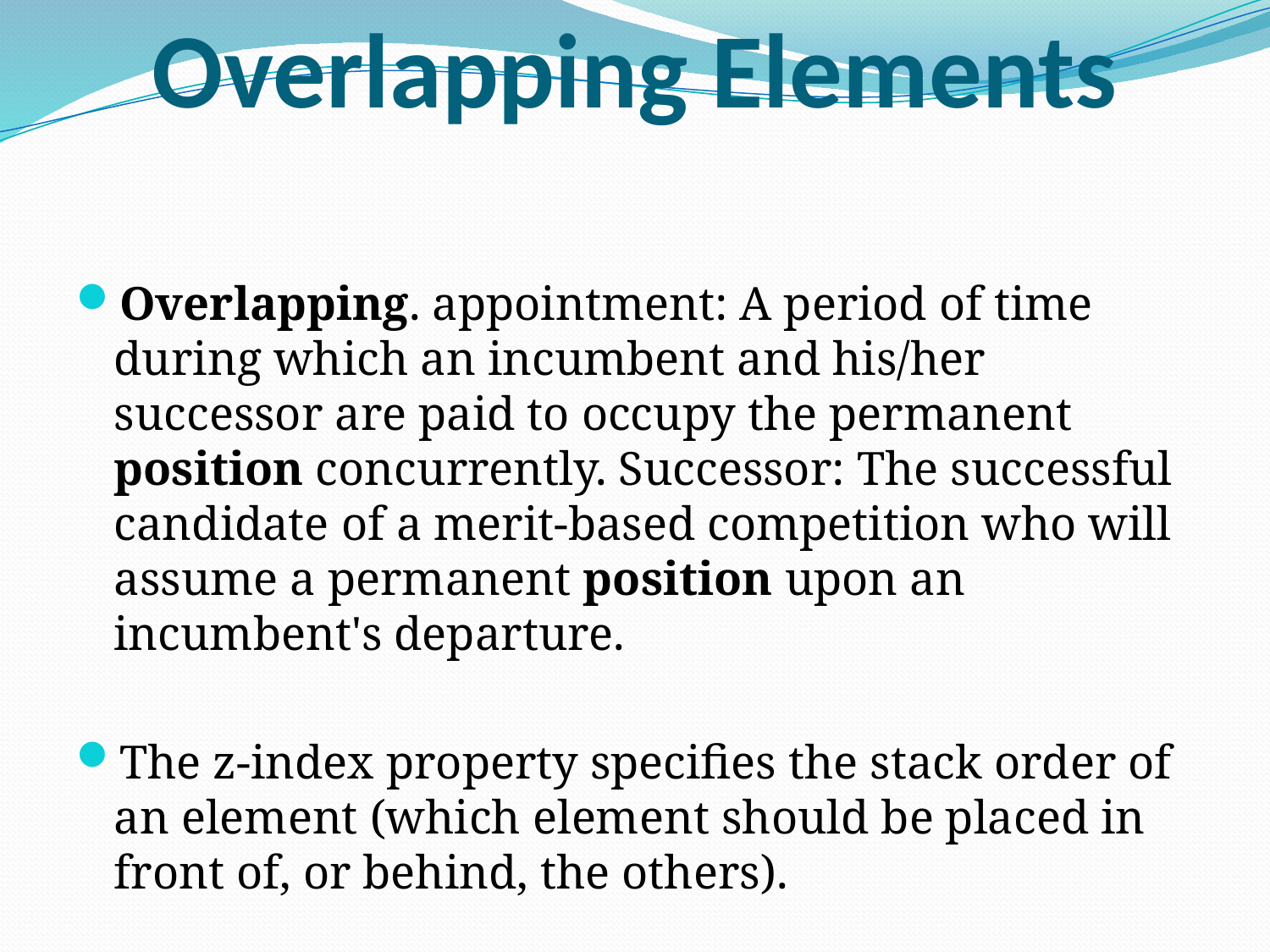

# Overlapping Elements
Overlapping. appointment: A period of time during which an incumbent and his/her successor are paid to occupy the permanent position concurrently. Successor: The successful candidate of a merit-based competition who will assume a permanent position upon an incumbent's departure.

The z-index property specifies the stack order of an element (which element should be placed in front of, or behind, the others).